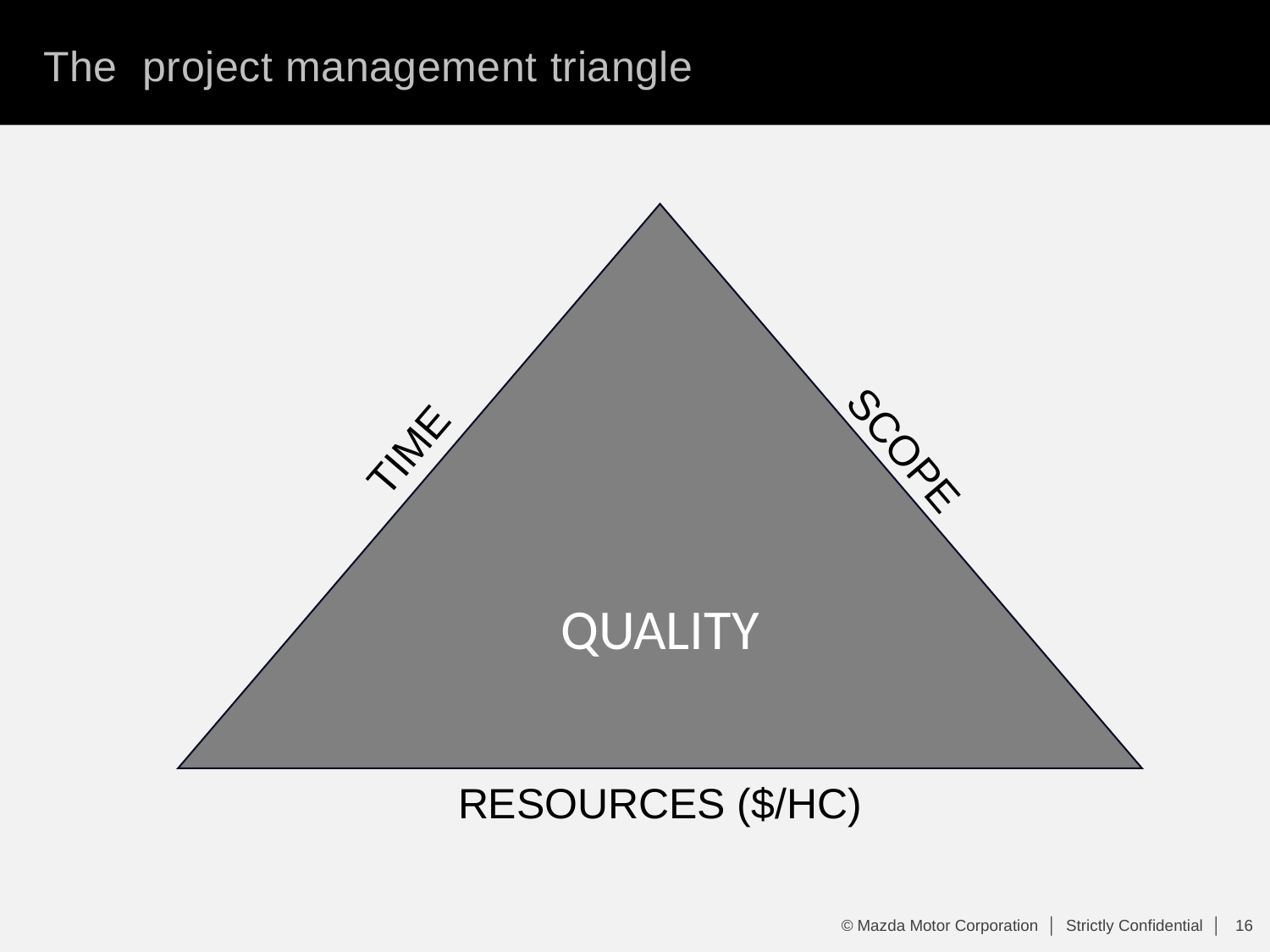

The  project management triangle
QUALITY
SCOPE
TIME
RESOURCES ($/HC)
© Mazda Motor Corporation  │  Strictly Confidential  │
16